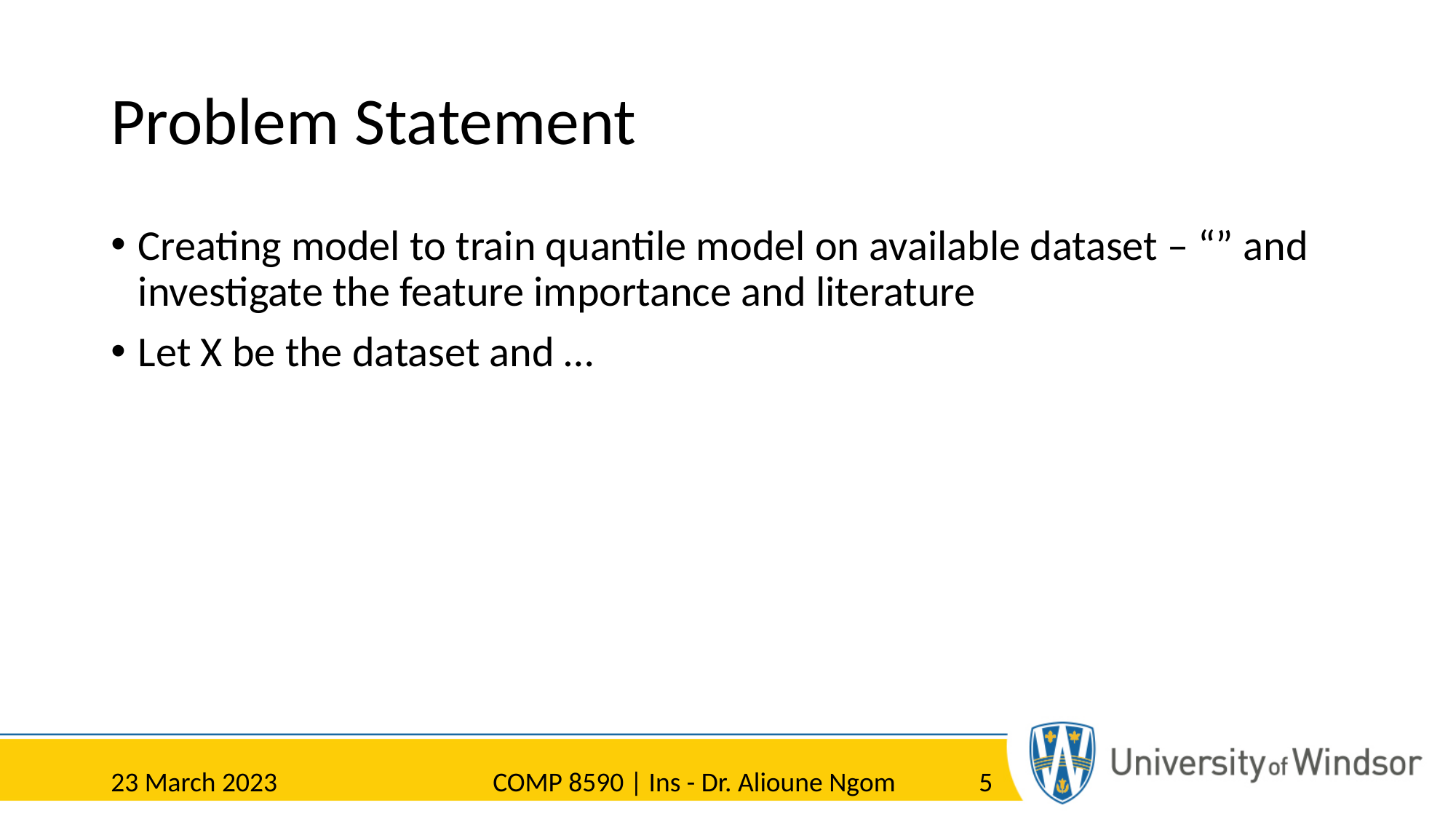

# Problem Statement
Creating model to train quantile model on available dataset – “” and investigate the feature importance and literature
Let X be the dataset and …

23 March 2023
COMP 8590 | Ins - Dr. Alioune Ngom
5